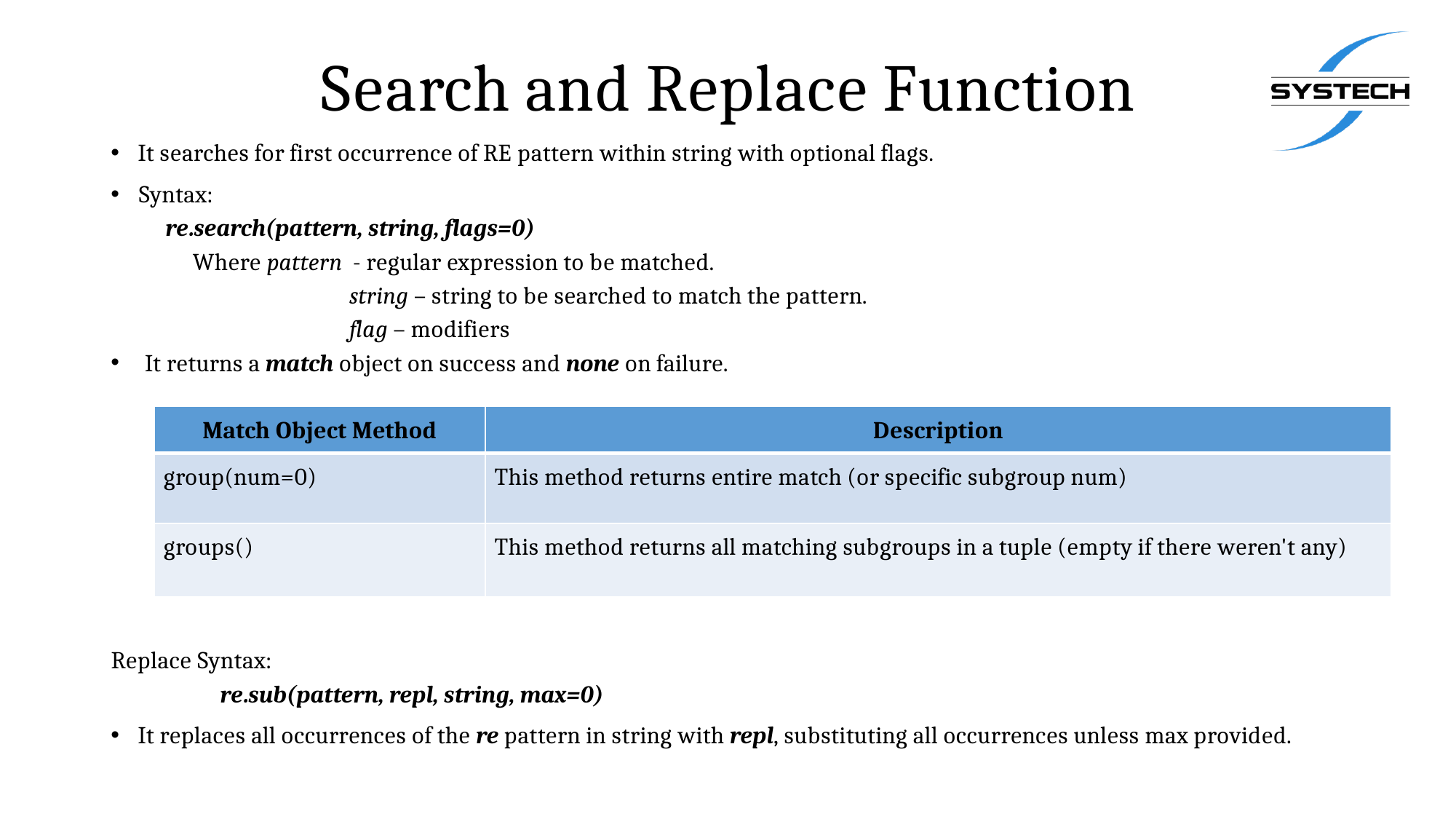

# Search and Replace Function
It searches for first occurrence of RE pattern within string with optional flags.
Syntax:
re.search(pattern, string, flags=0)
Where pattern  - regular expression to be matched.
	         string – string to be searched to match the pattern.
	         flag – modifiers
It returns a match object on success and none on failure.

Replace Syntax:
re.sub(pattern, repl, string, max=0)
It replaces all occurrences of the re pattern in string with repl, substituting all occurrences unless max provided.
| Match Object Method | Description |
| --- | --- |
| group(num=0) | This method returns entire match (or specific subgroup num) |
| groups() | This method returns all matching subgroups in a tuple (empty if there weren't any) |